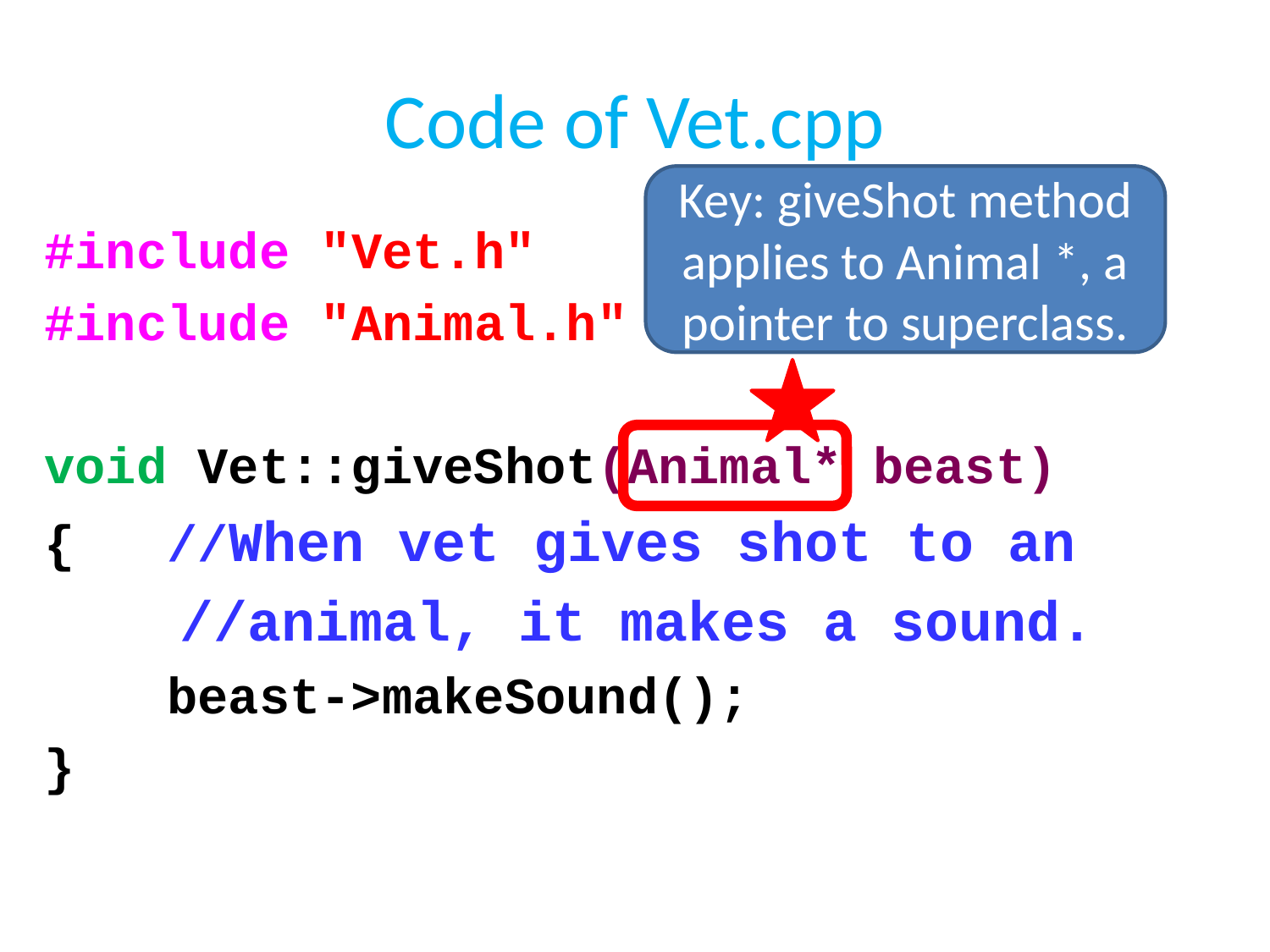

# Code of Vet.cpp
Key: giveShot method applies to Animal *, a pointer to superclass.
#include "Vet.h"
#include "Animal.h"

void Vet::giveShot(Animal* beast)
{   //When vet gives shot to an
    //animal, it makes a sound.
    beast->makeSound();
}